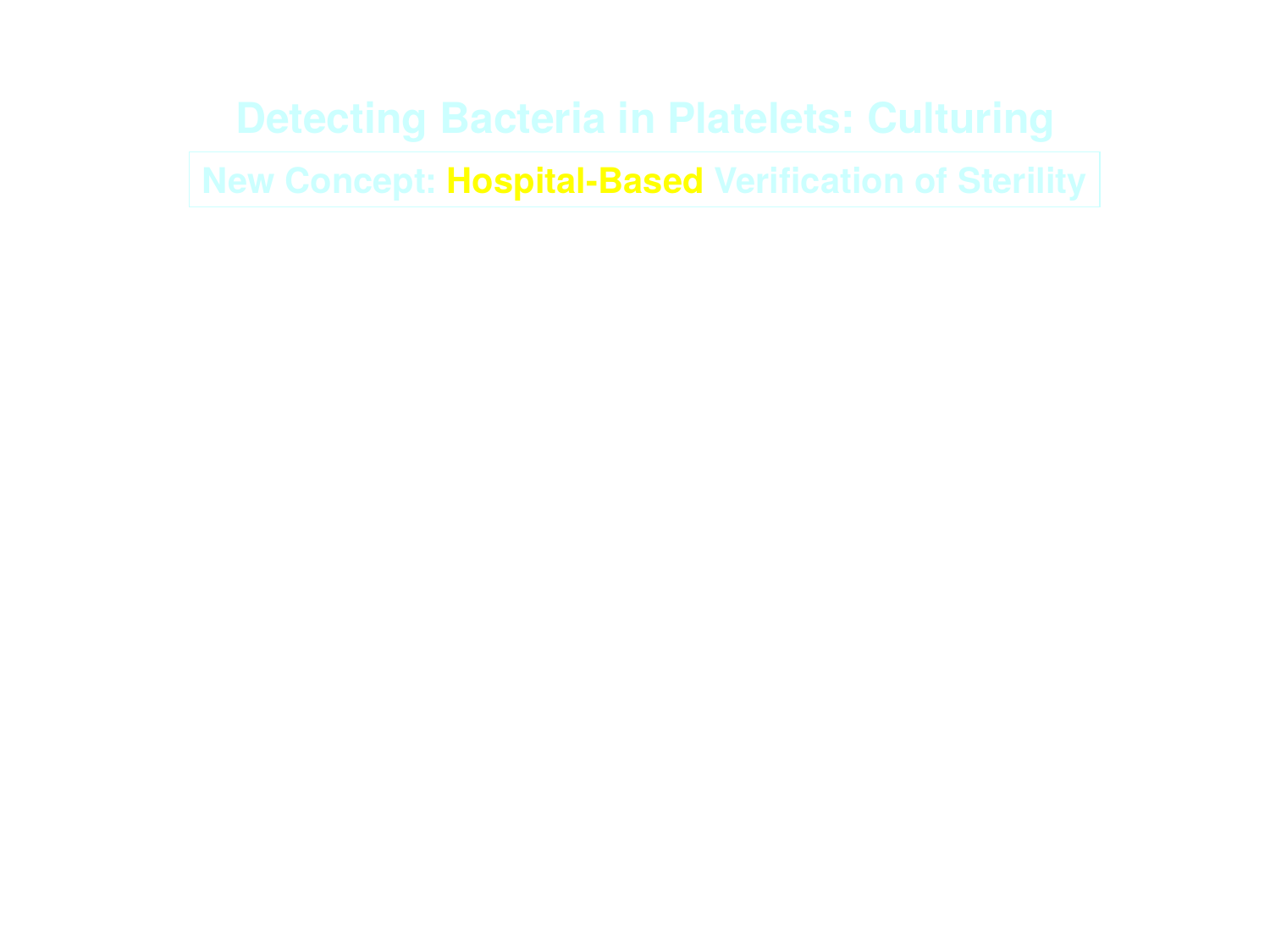

Detecting Bacteria in Platelets: Culturing
New Concept: Hospital-Based Verification of Sterility